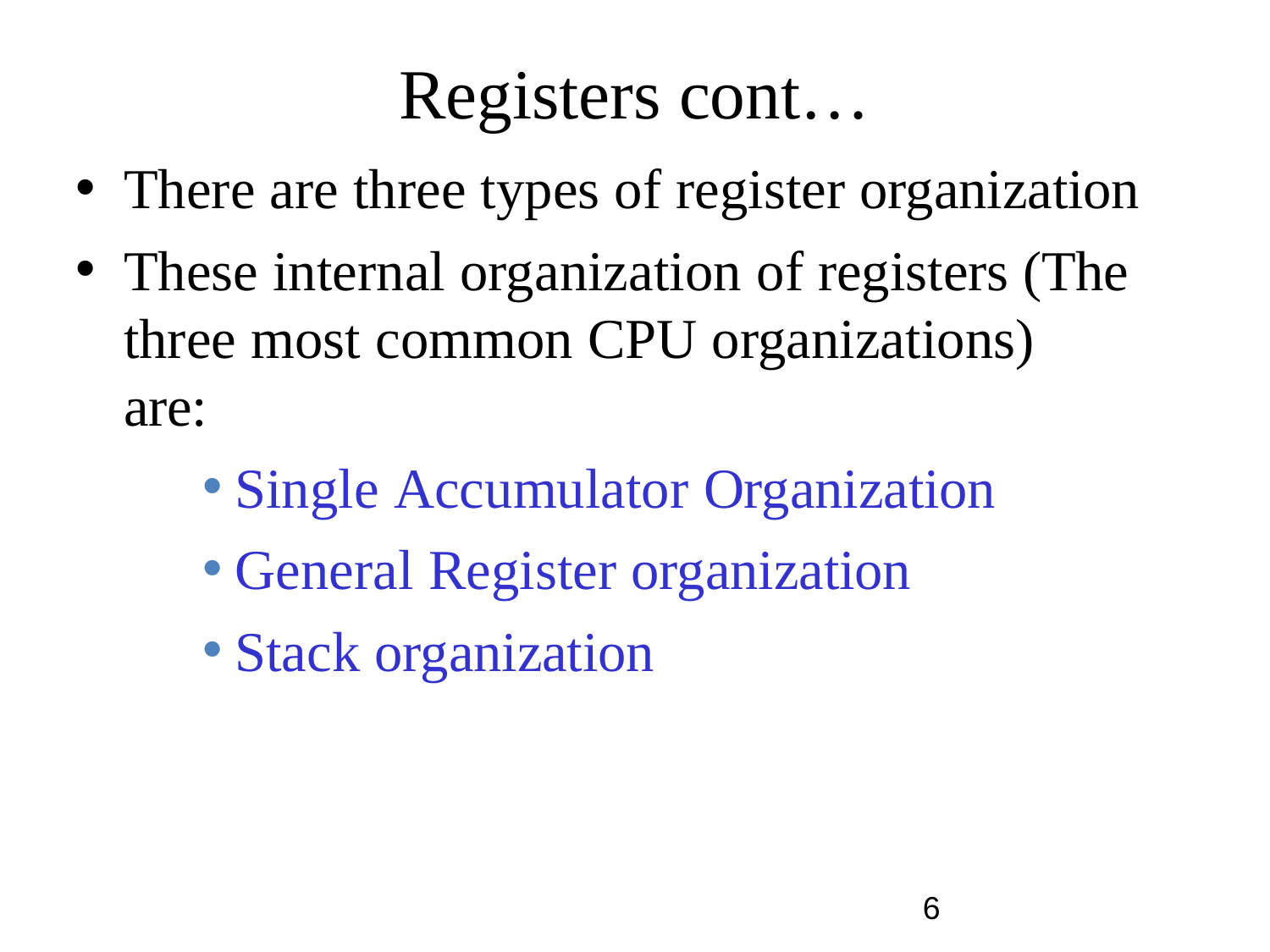

# Registers cont…
There are three types of register organization
These internal organization of registers (The three most common CPU organizations) are:
Single Accumulator Organization
General Register organization
Stack organization
6